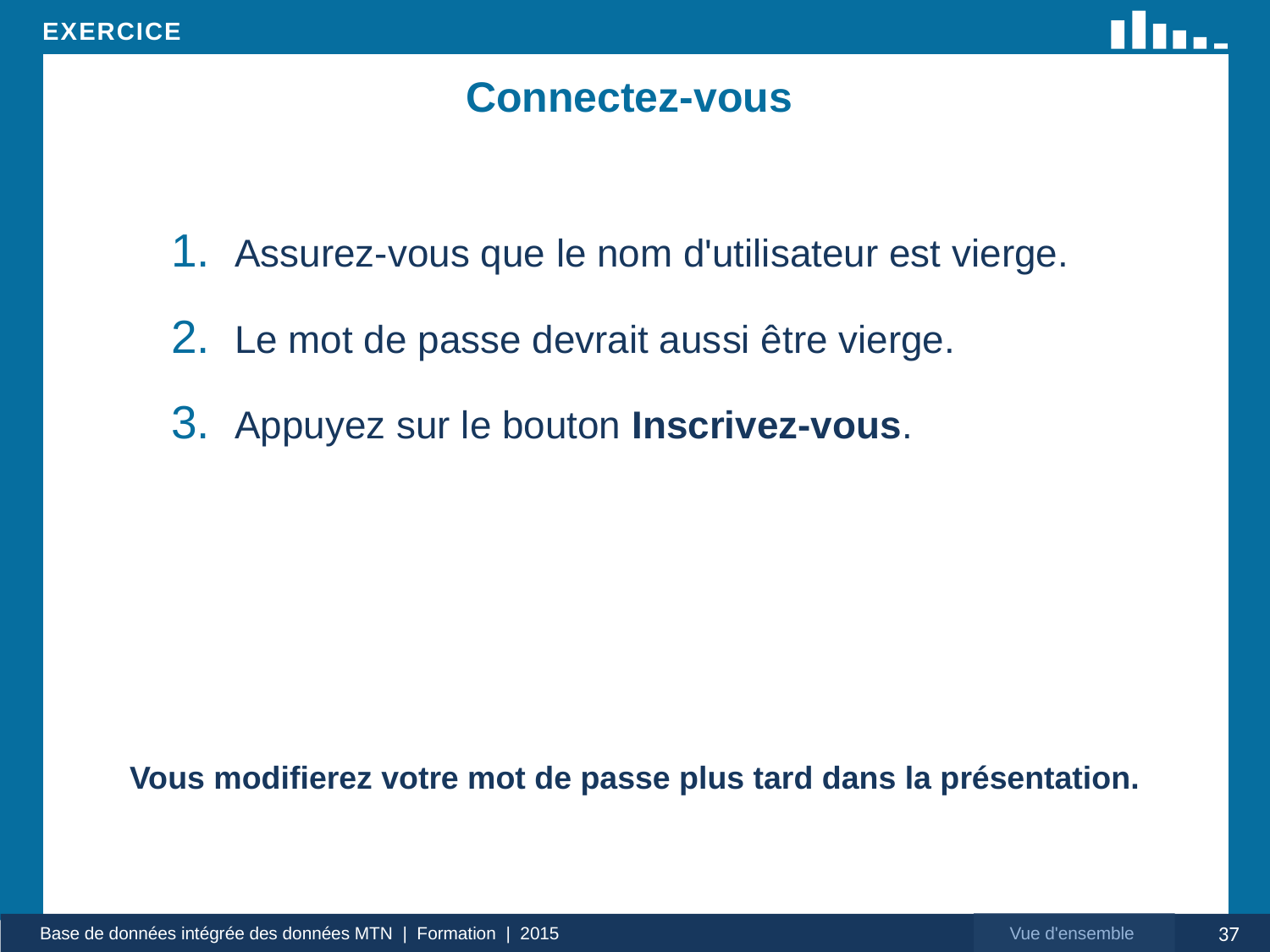

# Connectez-vous
Assurez-vous que le nom d'utilisateur est vierge.
Le mot de passe devrait aussi être vierge.
Appuyez sur le bouton Inscrivez-vous.
Vous modifierez votre mot de passe plus tard dans la présentation.